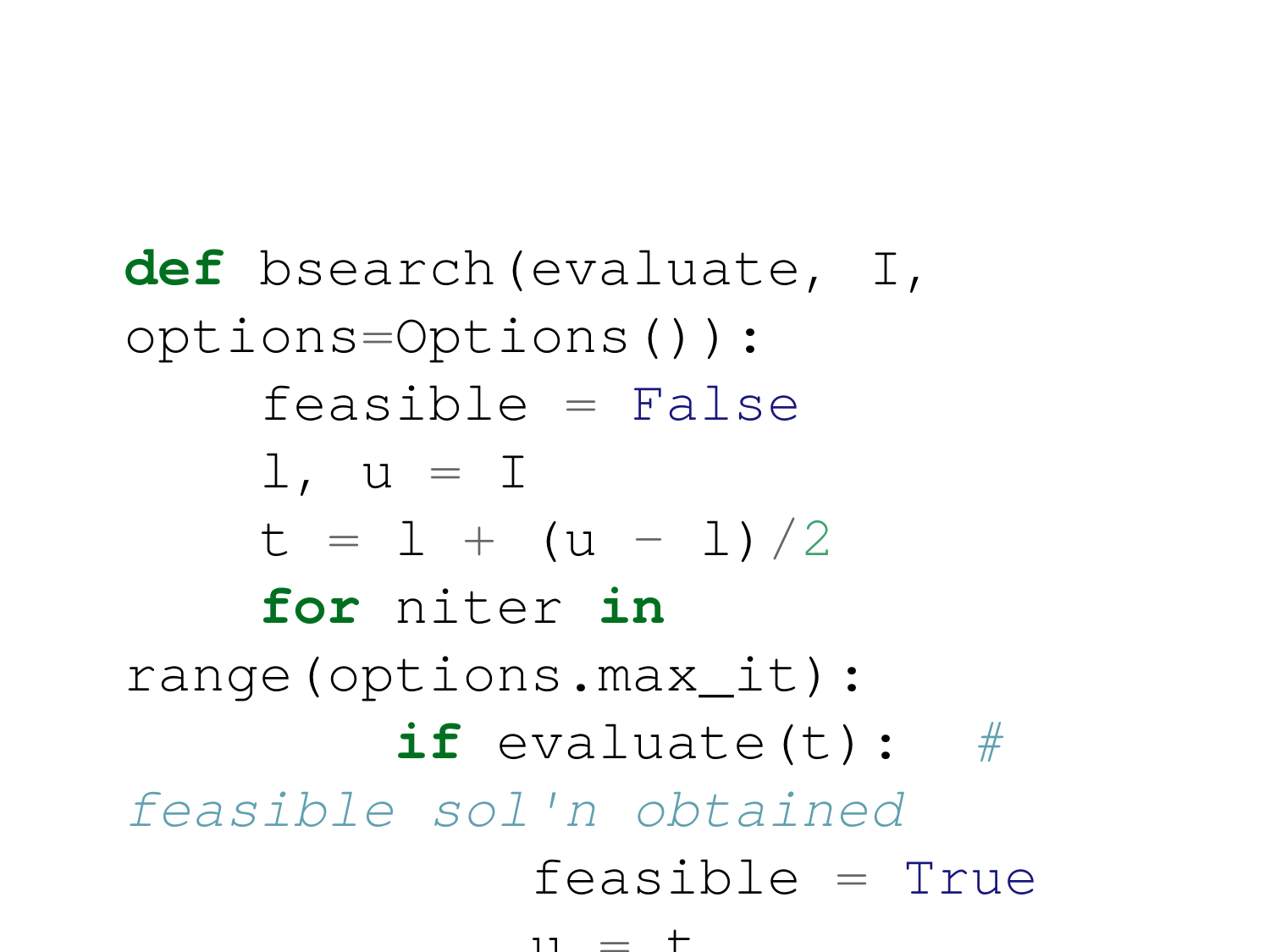

def bsearch(evaluate, I, options=Options()):
    feasible = False
    l, u = I
    t = l + (u - l)/2
    for niter in range(options.max_it):
        if evaluate(t):  # feasible sol'n obtained
            feasible = True
            u = t
        else:
            l = t
        tau = (u - l)/2
        t = l + tau
        if tau < options.tol:
            break
    return u, niter+1, feasible